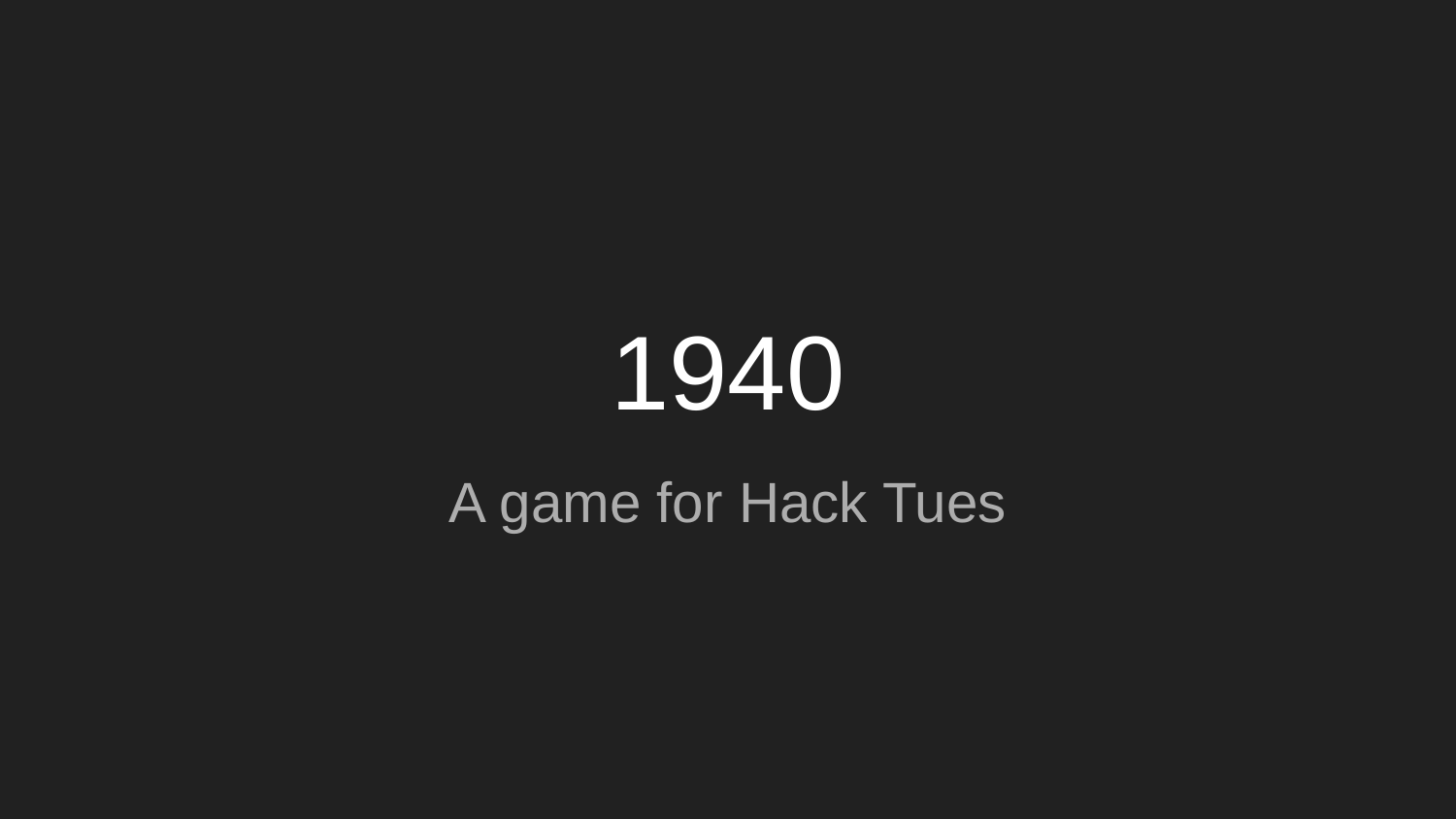

# 1940
A game for Hack Tues